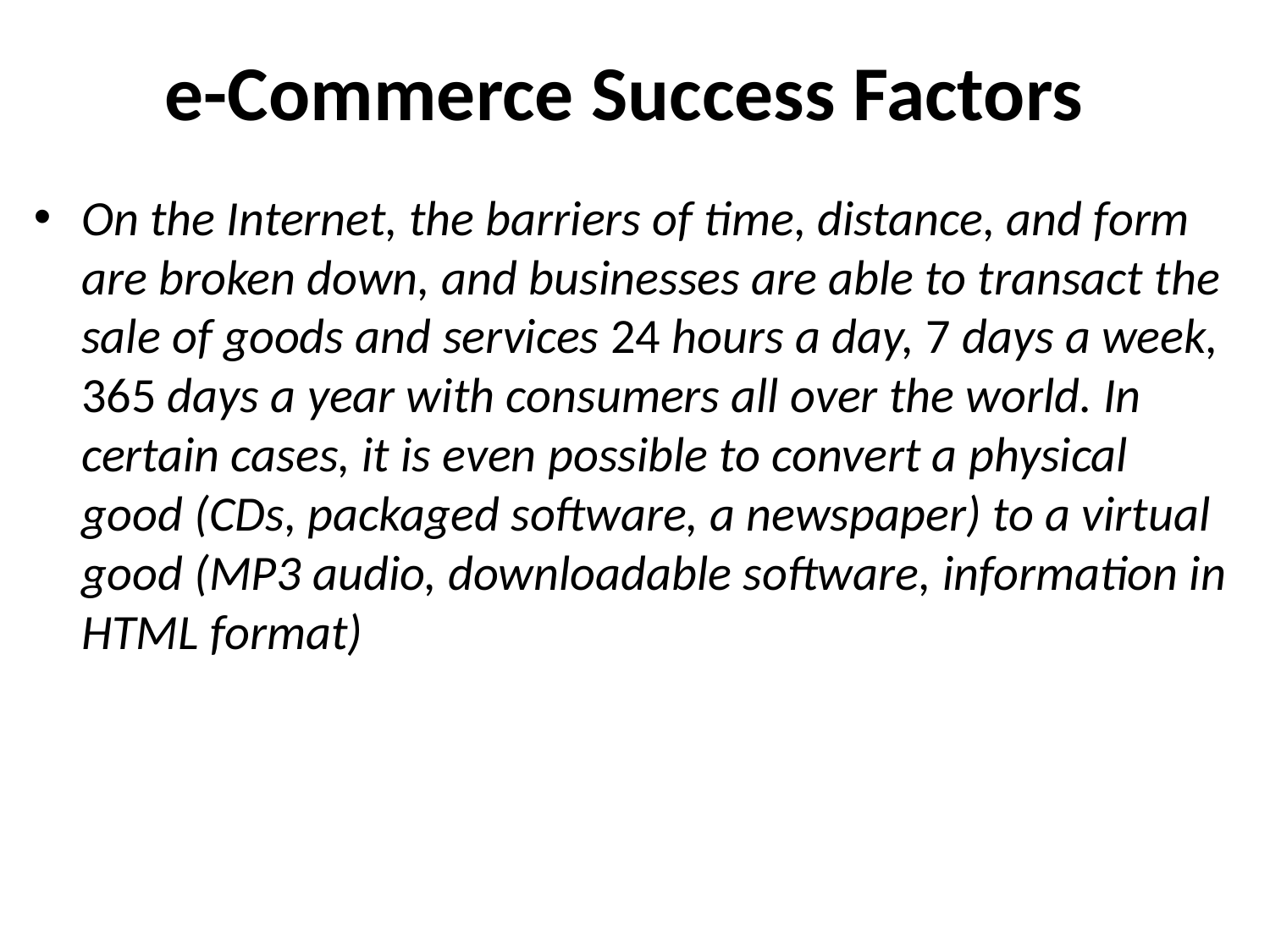

# e-Commerce Success Factors
On the Internet, the barriers of time, distance, and form are broken down, and businesses are able to transact the sale of goods and services 24 hours a day, 7 days a week, 365 days a year with consumers all over the world. In certain cases, it is even possible to convert a physical good (CDs, packaged software, a newspaper) to a virtual good (MP3 audio, downloadable software, information in HTML format)